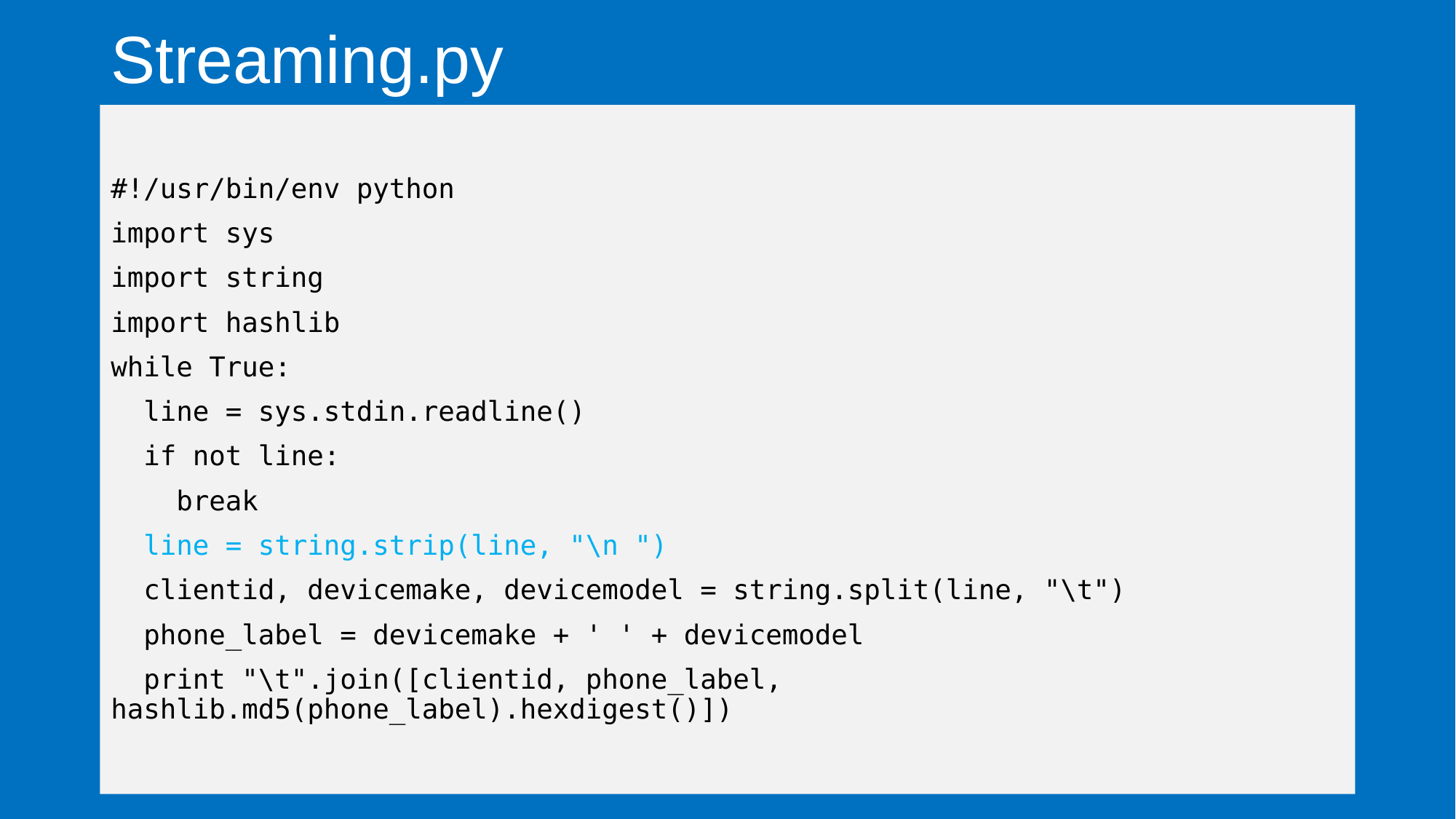

# Streaming.py
#!/usr/bin/env python
import sys
import string
import hashlib
while True:
  line = sys.stdin.readline()
  if not line:
    break
  line = string.strip(line, "\n ")
  clientid, devicemake, devicemodel = string.split(line, "\t")
  phone_label = devicemake + ' ' + devicemodel
  print "\t".join([clientid, phone_label, hashlib.md5(phone_label).hexdigest()])